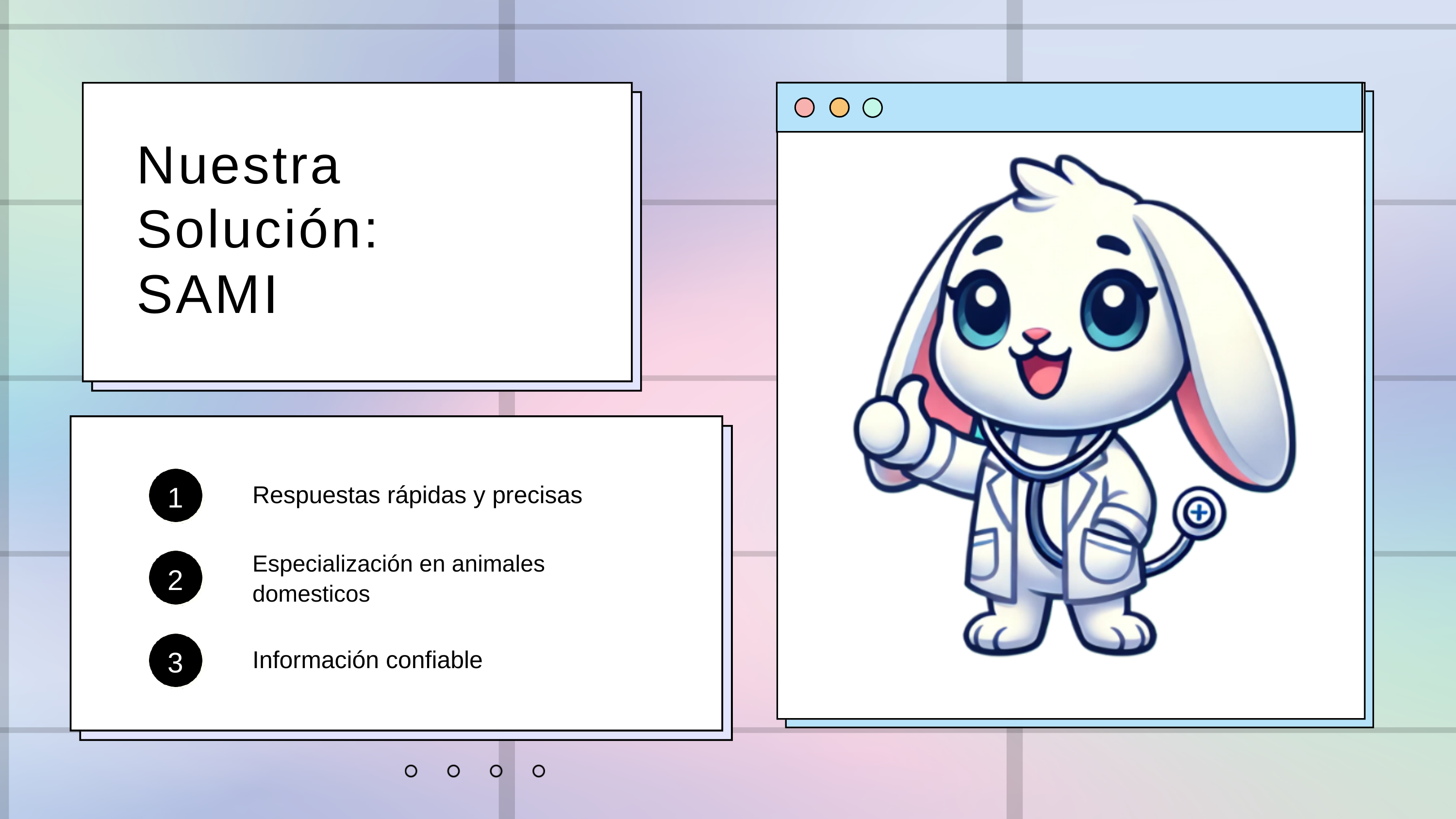

Nuestra Solución:
SAMI

1
Respuestas rápidas y precisas
Especialización en animales domesticos

2

3
Información confiable